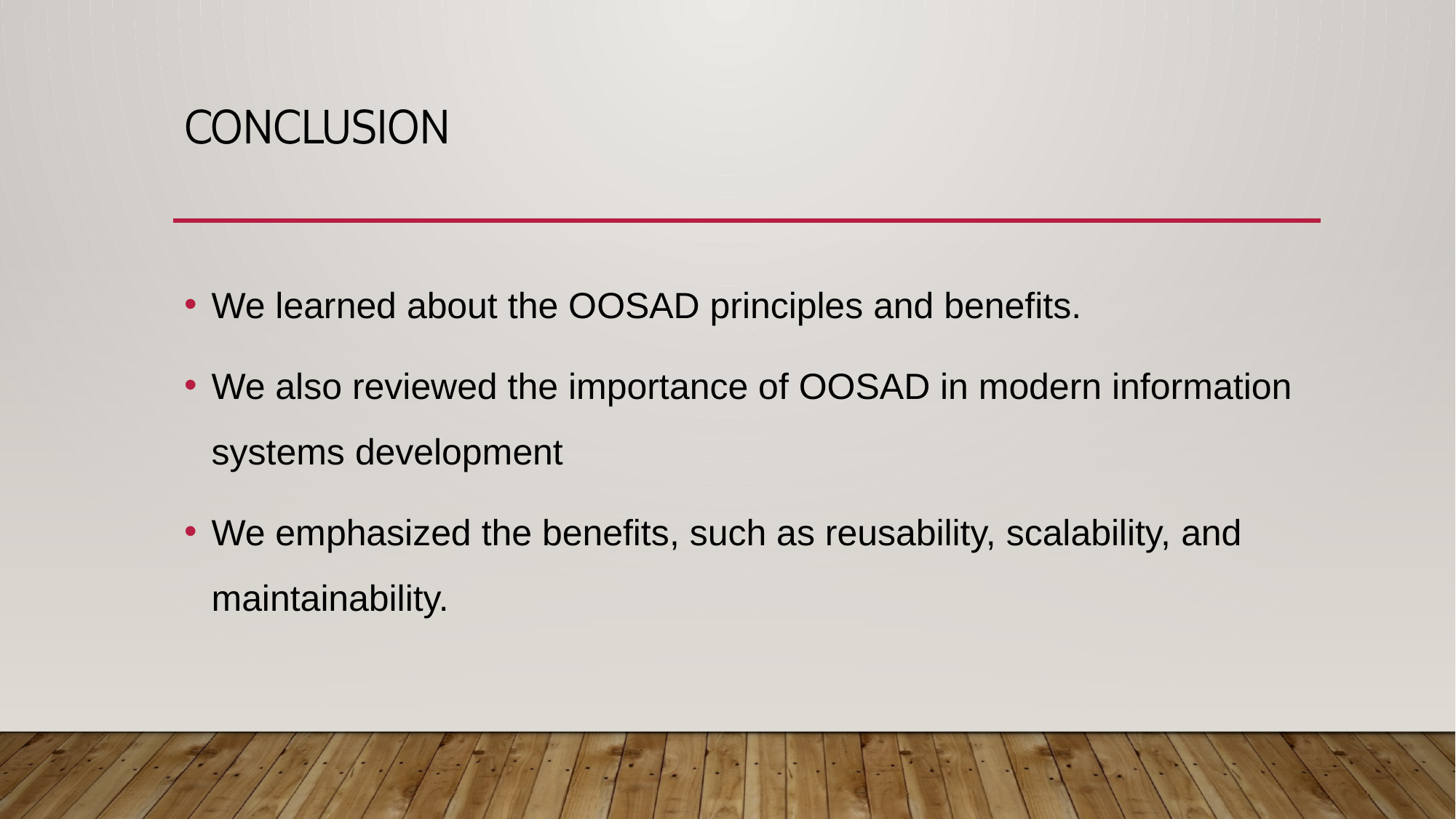

# Conclusion
We learned about the OOSAD principles and benefits.
We also reviewed the importance of OOSAD in modern information systems development
We emphasized the benefits, such as reusability, scalability, and maintainability.